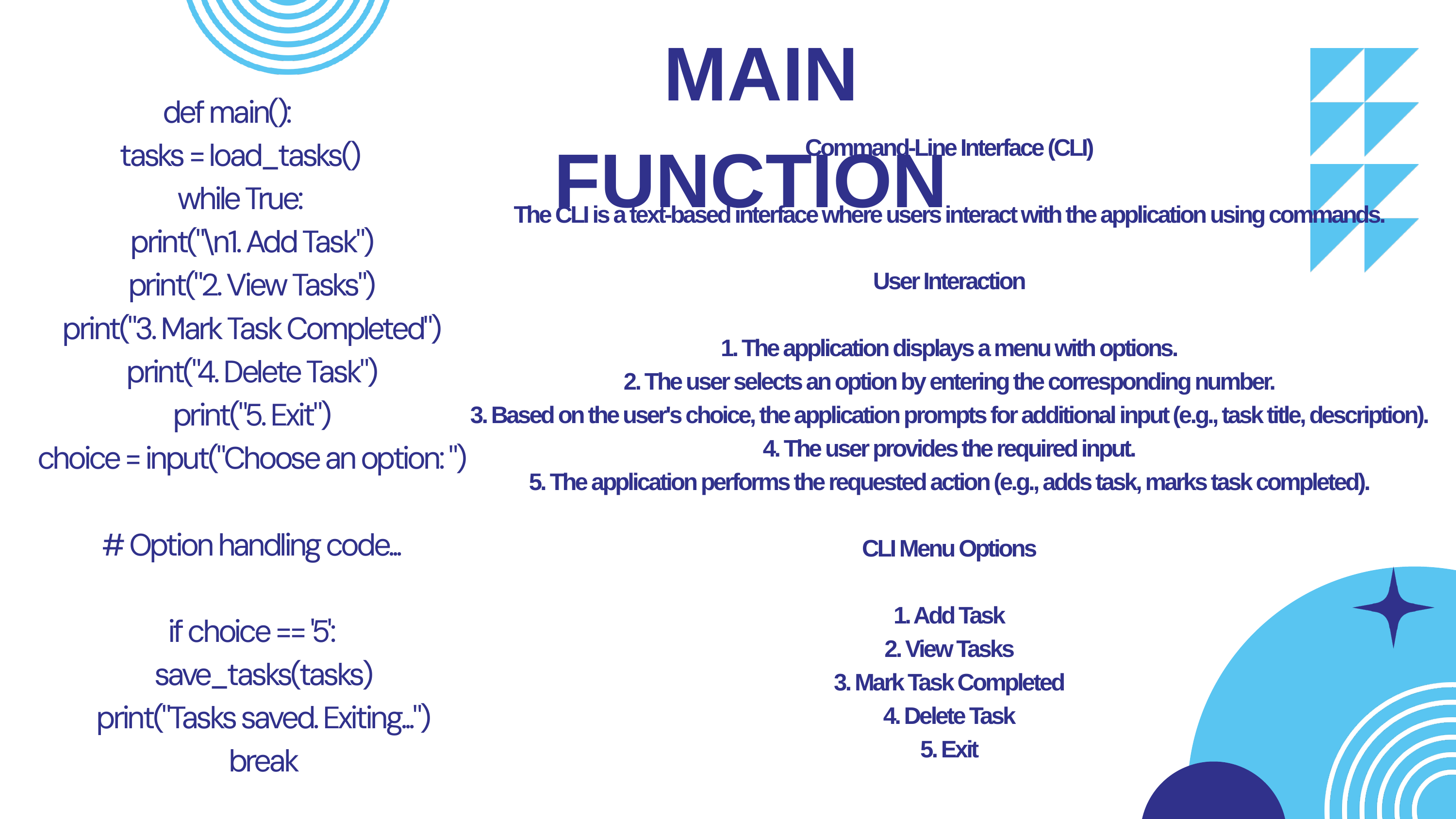

MAIN FUNCTION

def main():
    tasks = load_tasks()
    while True:
        print("\n1. Add Task")
        print("2. View Tasks")
        print("3. Mark Task Completed")
        print("4. Delete Task")
        print("5. Exit")
        choice = input("Choose an option: ")

        # Option handling code...

        if choice == '5':
            save_tasks(tasks)
            print("Tasks saved. Exiting...")
            break

Command-Line Interface (CLI)

The CLI is a text-based interface where users interact with the application using commands.

User Interaction

1. The application displays a menu with options.
2. The user selects an option by entering the corresponding number.
3. Based on the user's choice, the application prompts for additional input (e.g., task title, description).
4. The user provides the required input.
5. The application performs the requested action (e.g., adds task, marks task completed).

CLI Menu Options

1. Add Task
2. View Tasks
3. Mark Task Completed
4. Delete Task
5. Exit